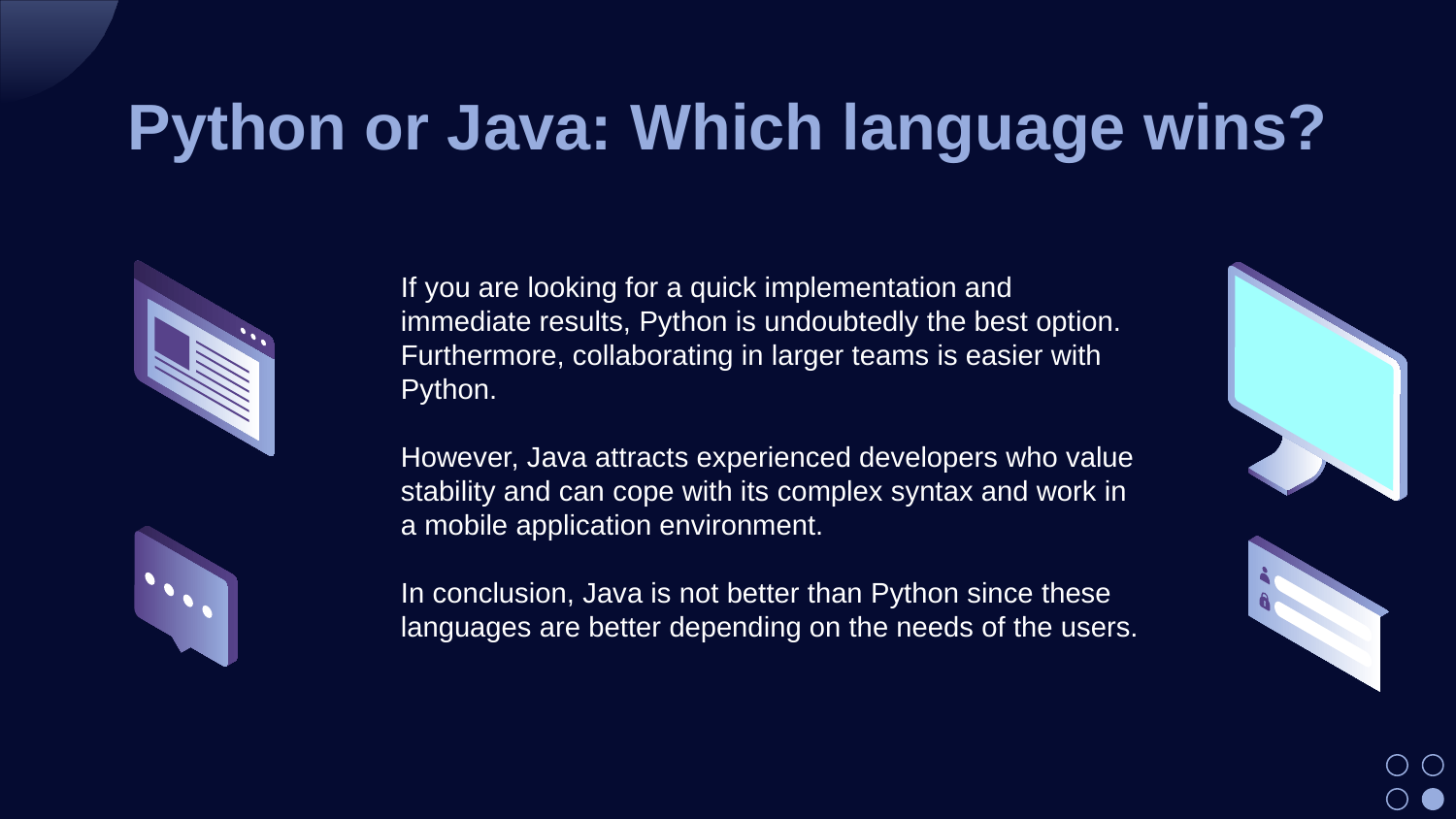

# Python or Java: Which language wins?
If you are looking for a quick implementation and immediate results, Python is undoubtedly the best option. Furthermore, collaborating in larger teams is easier with Python.

However, Java attracts experienced developers who value stability and can cope with its complex syntax and work in a mobile application environment.

In conclusion, Java is not better than Python since these languages are better depending on the needs of the users.